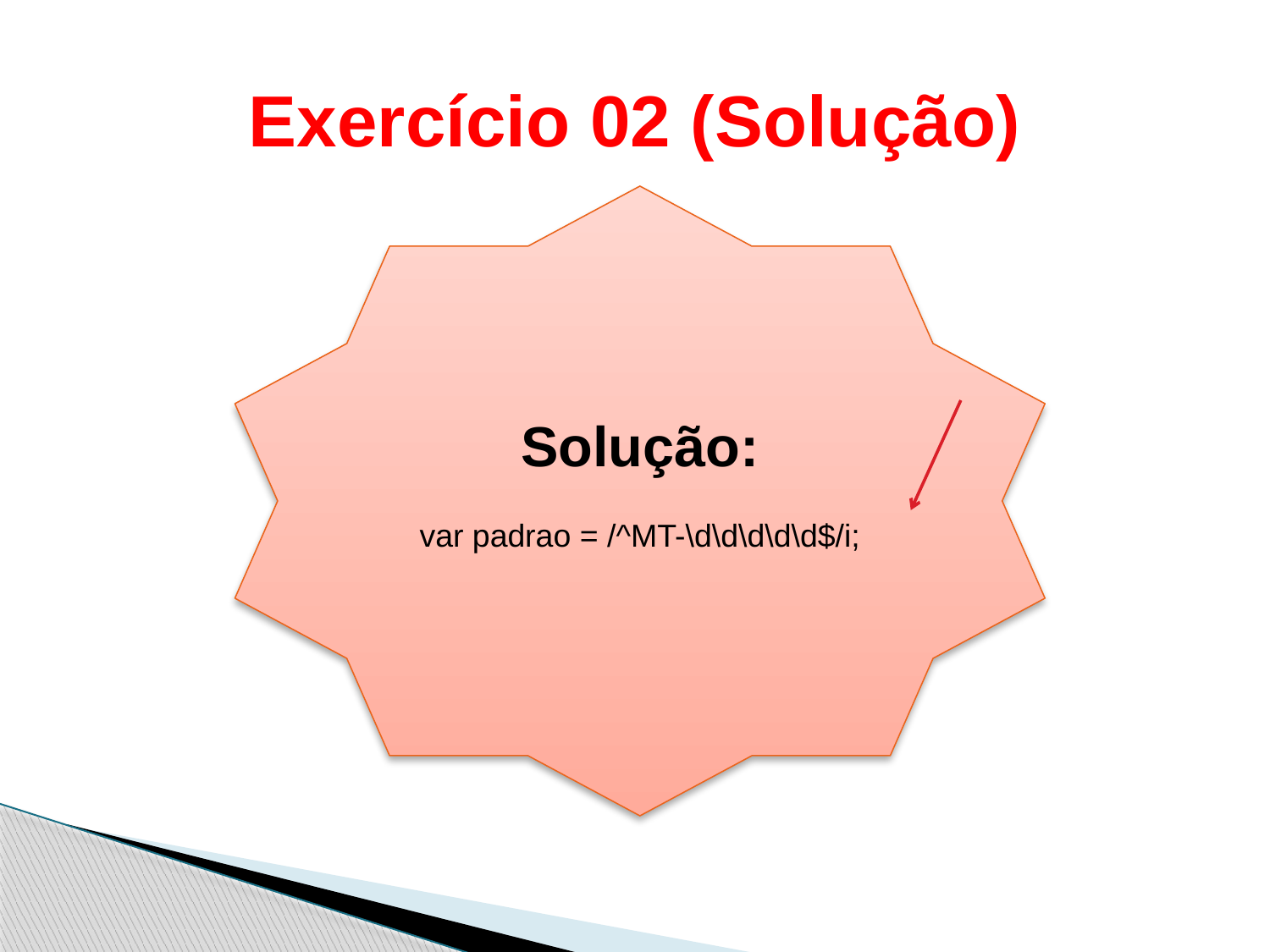

# Exercício 02 (Solução)
Solução:

var padrao = /^MT-\d\d\d\d\d$/i;